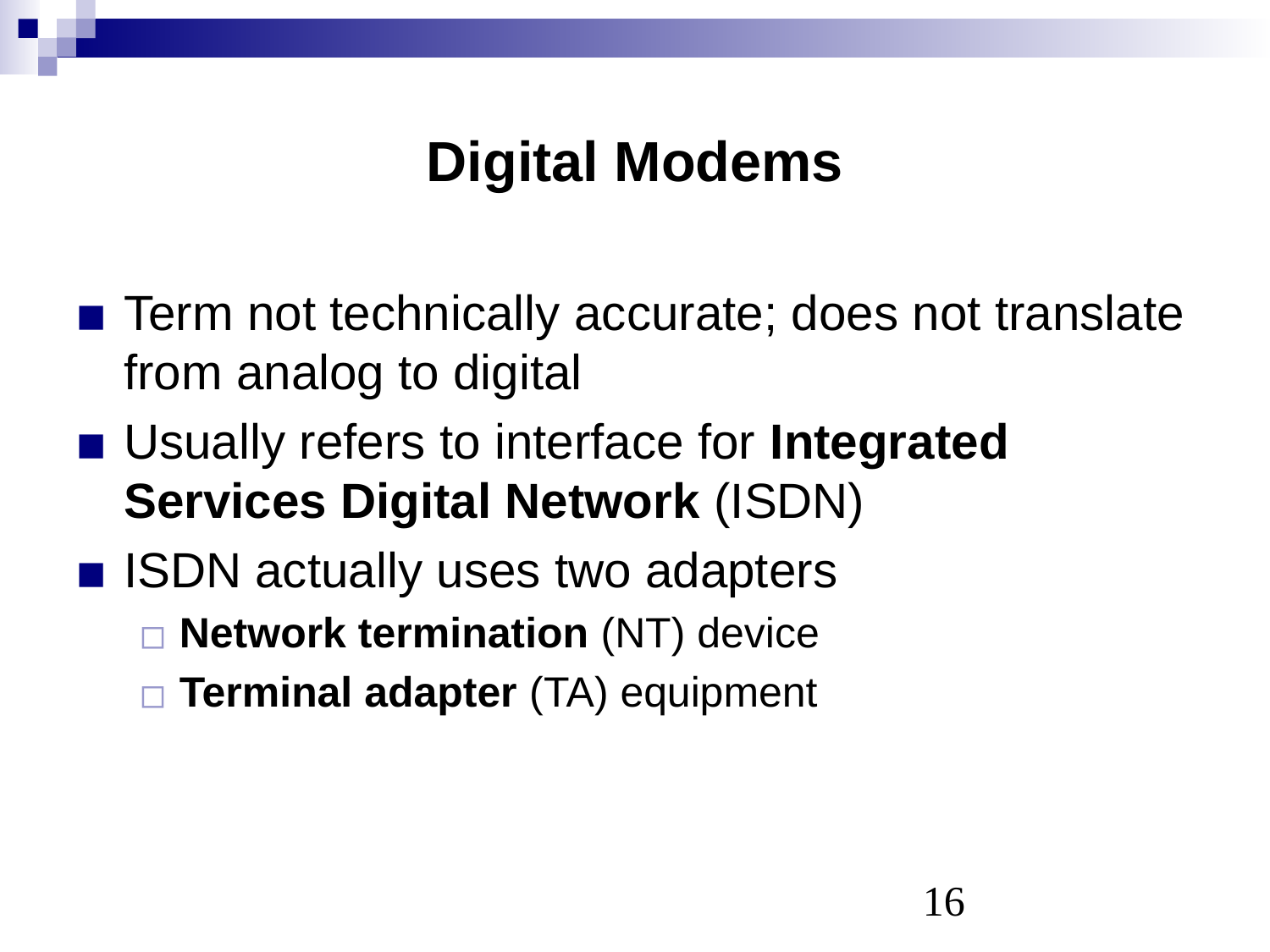

# Digital Modems
Term not technically accurate; does not translate from analog to digital
Usually refers to interface for Integrated Services Digital Network (ISDN)
ISDN actually uses two adapters
Network termination (NT) device
Terminal adapter (TA) equipment
16